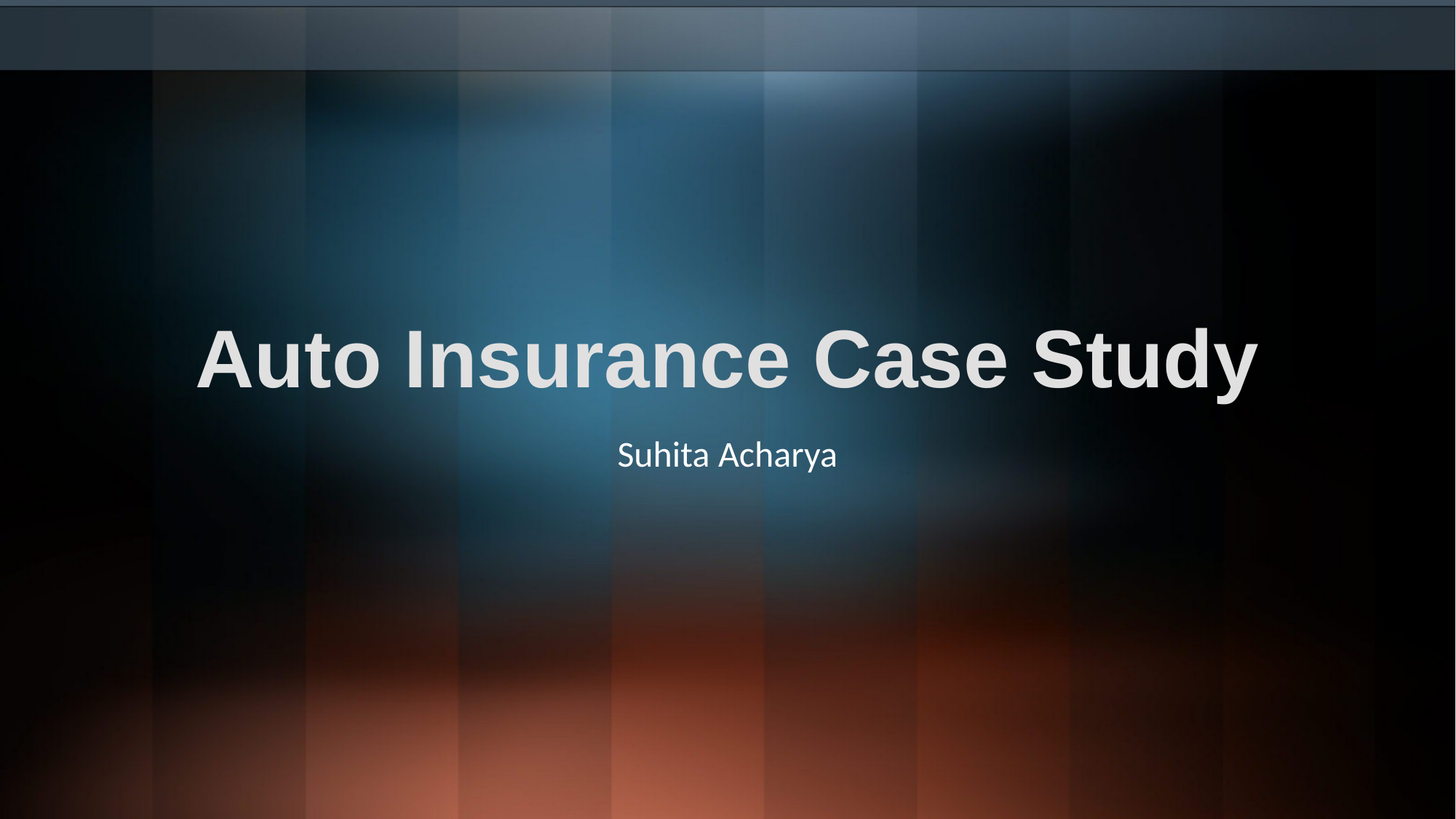

# Auto Insurance Case Study
Suhita Acharya